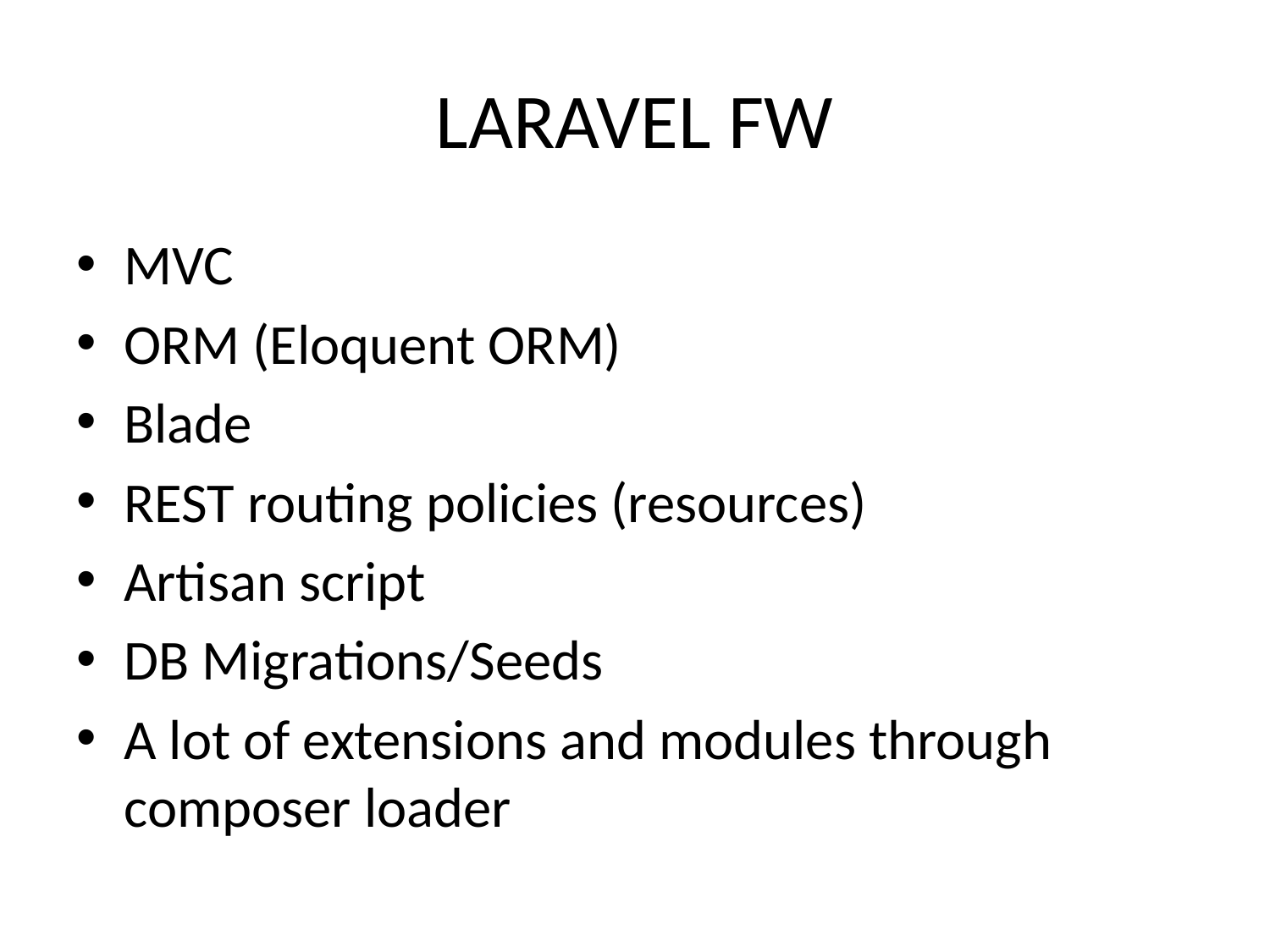

# LARAVEL FW
MVC
ORM (Eloquent ORM)
Blade
REST routing policies (resources)
Artisan script
DB Migrations/Seeds
A lot of extensions and modules through composer loader